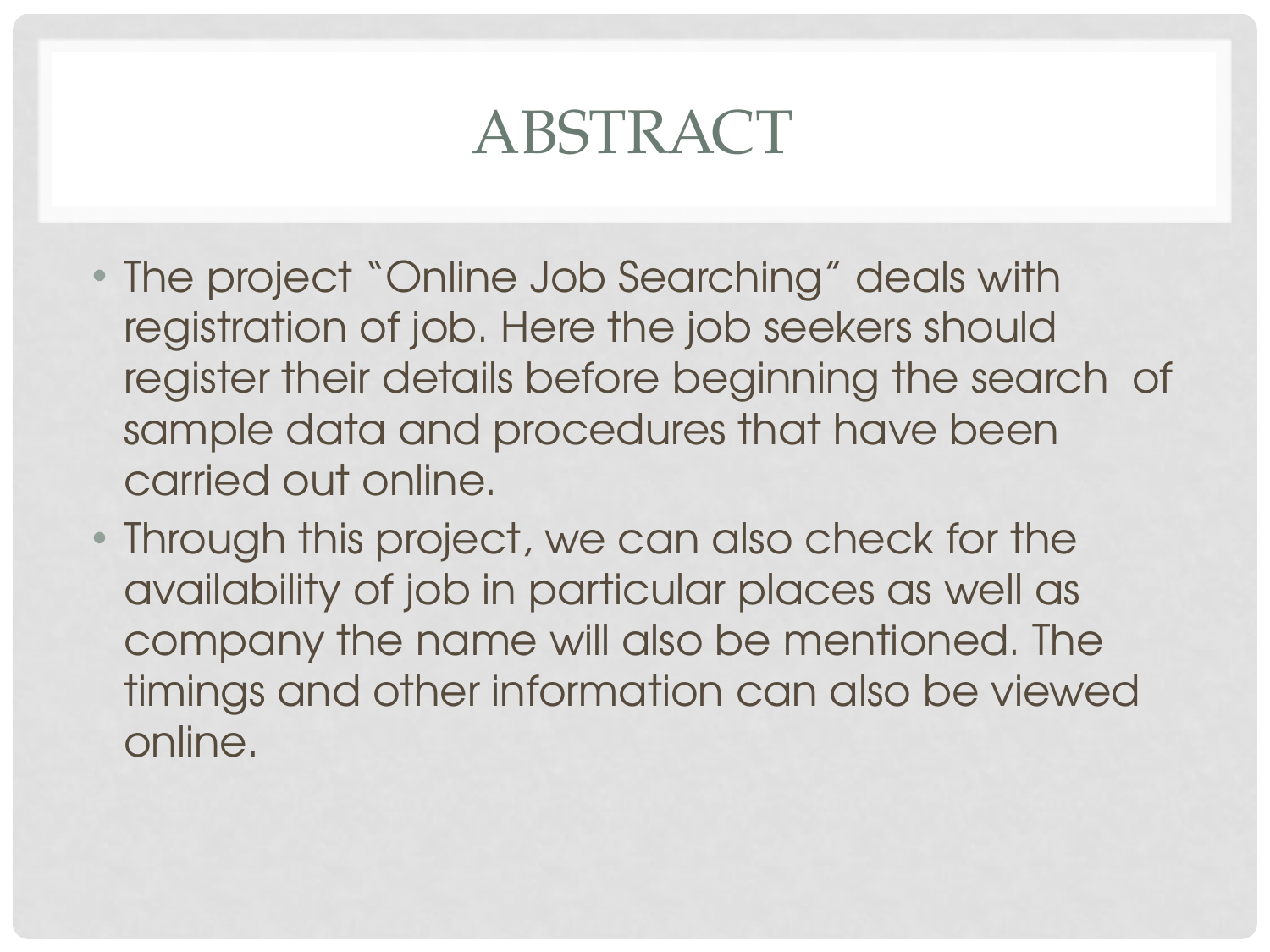

# abstract
The project “Online Job Searching” deals with registration of job. Here the job seekers should register their details before beginning the search  of sample data and procedures that have been carried out online.
Through this project, we can also check for the availability of job in particular places as well as company the name will also be mentioned. The timings and other information can also be viewed online.